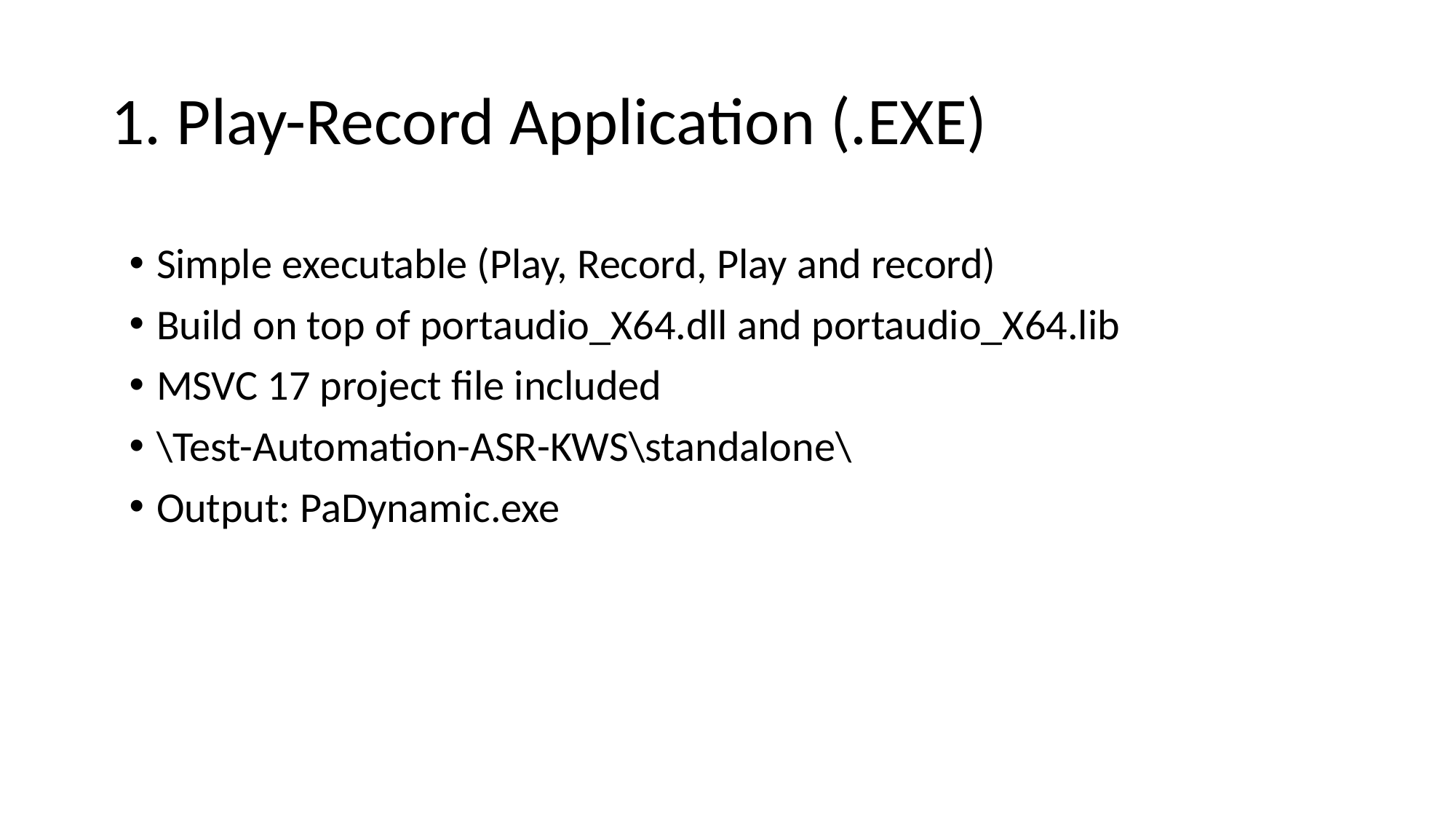

# 1. Play-Record Application (.EXE)

Simple executable (Play, Record, Play and record)
Build on top of portaudio_X64.dll and portaudio_X64.lib
MSVC 17 project file included
\Test-Automation-ASR-KWS\standalone\
Output: PaDynamic.exe